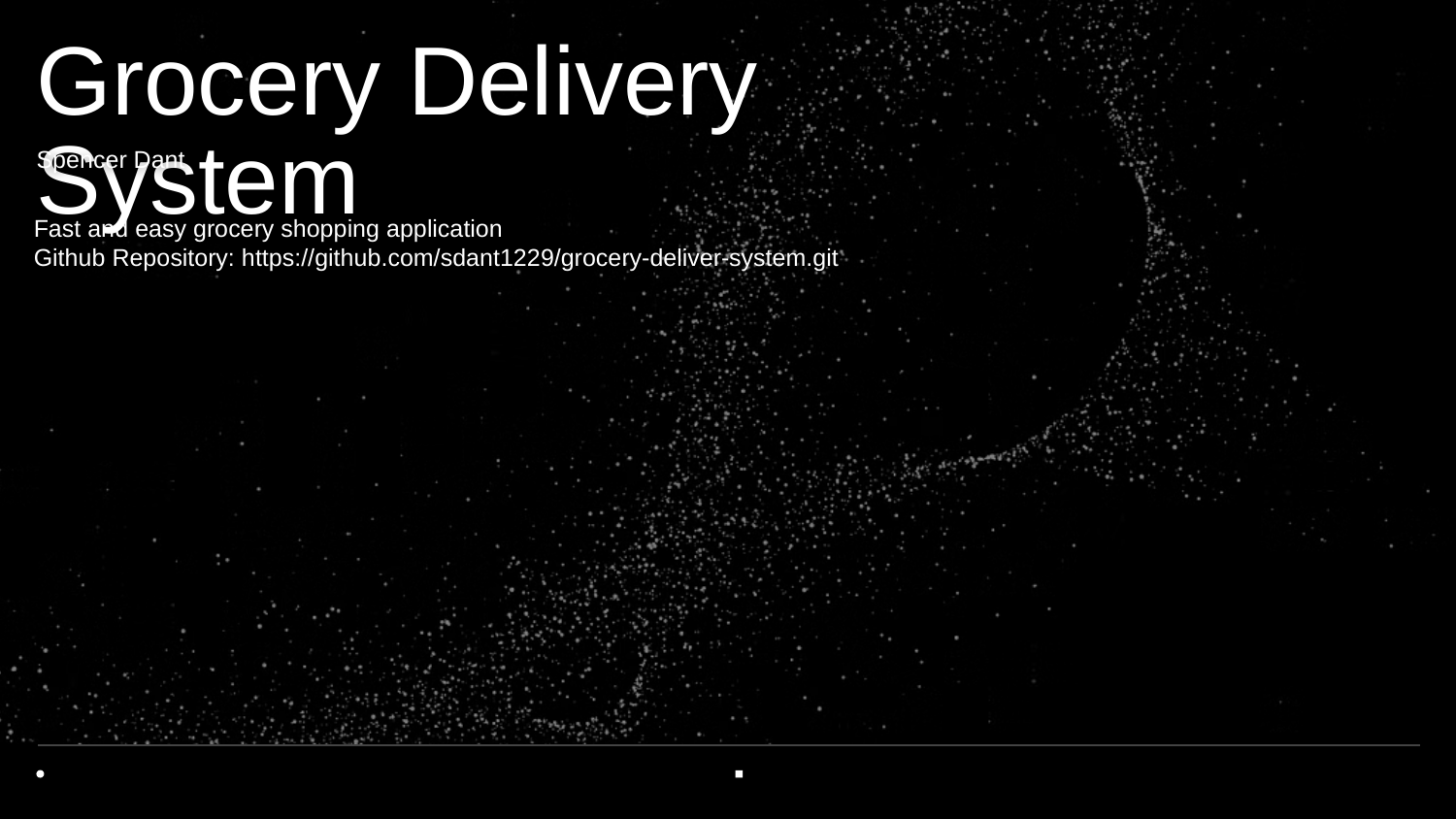

# Grocery Delivery System
Spencer Dant
Fast and easy grocery shopping application
Github Repository: https://github.com/sdant1229/grocery-deliver-system.git